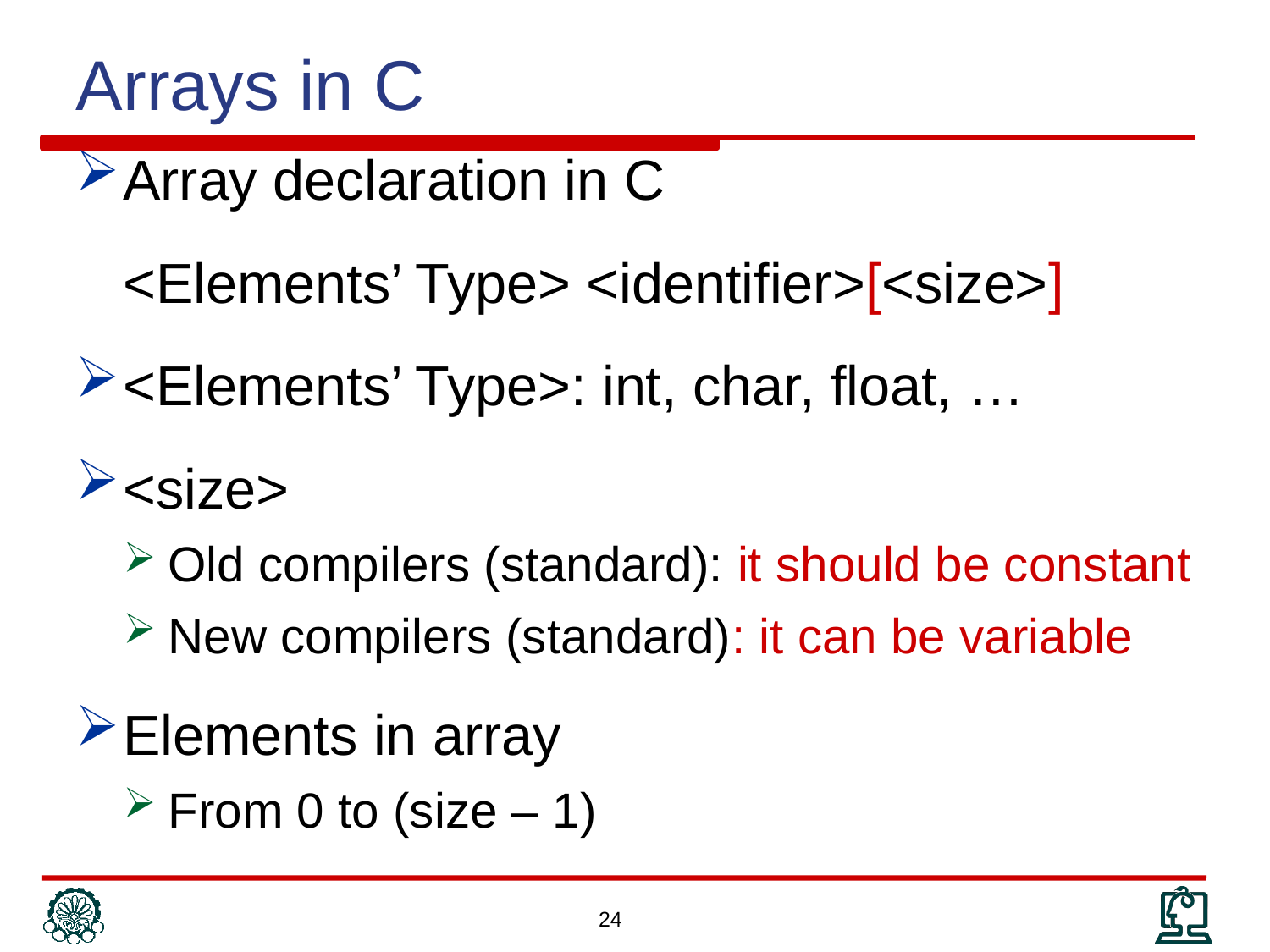

Arrays in C
Array declaration in C
	<Elements’ Type> <identifier>[<size>]
<Elements’ Type>: int, char, float, …
<size>
Old compilers (standard): it should be constant
New compilers (standard): it can be variable
Elements in array
From 0 to (size – 1)
24